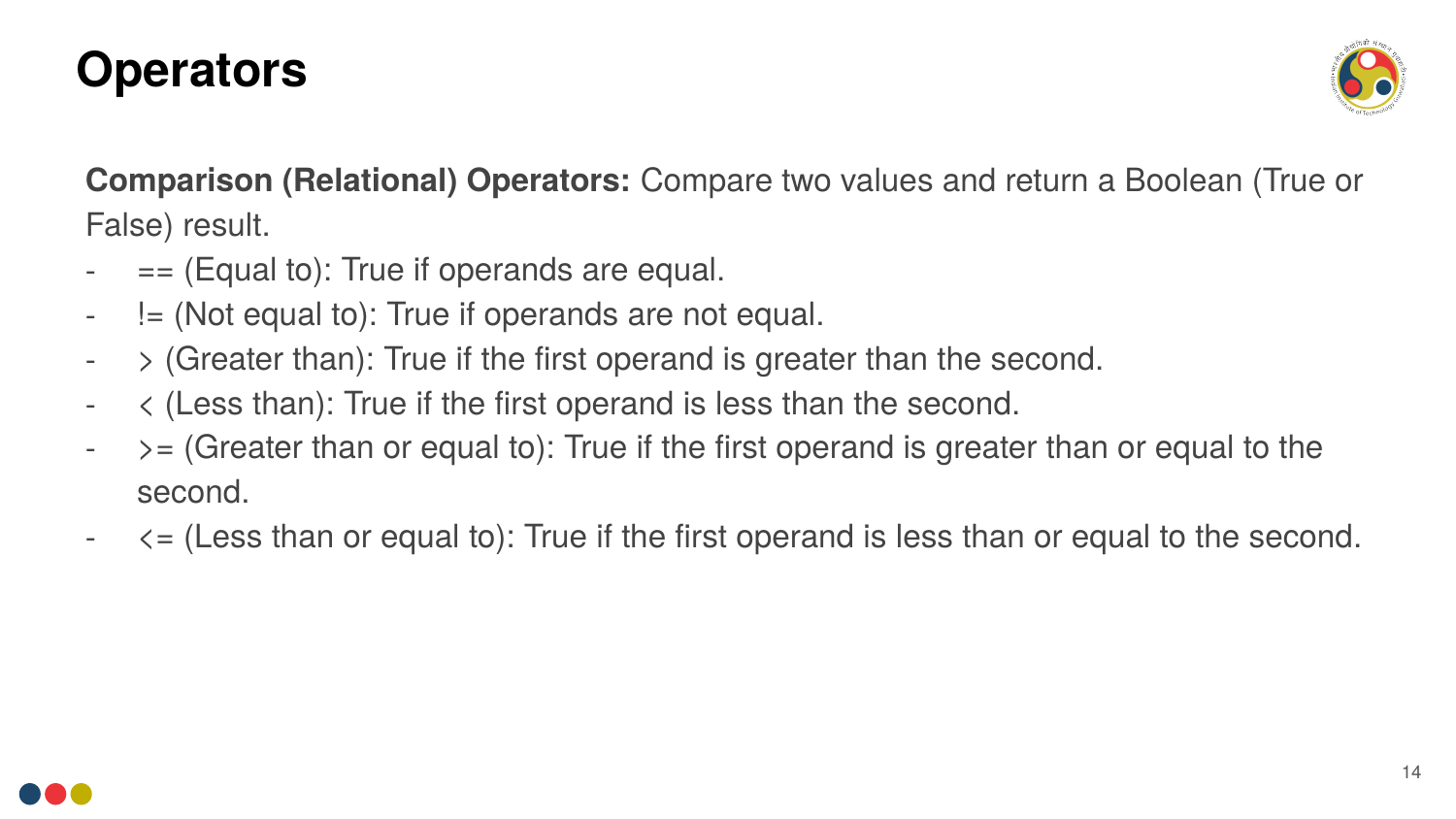

# Operators
Comparison (Relational) Operators: Compare two values and return a Boolean (True or False) result.
== (Equal to): True if operands are equal.
!= (Not equal to): True if operands are not equal.
> (Greater than): True if the first operand is greater than the second.
< (Less than): True if the first operand is less than the second.
>= (Greater than or equal to): True if the first operand is greater than or equal to the second.
<= (Less than or equal to): True if the first operand is less than or equal to the second.
14